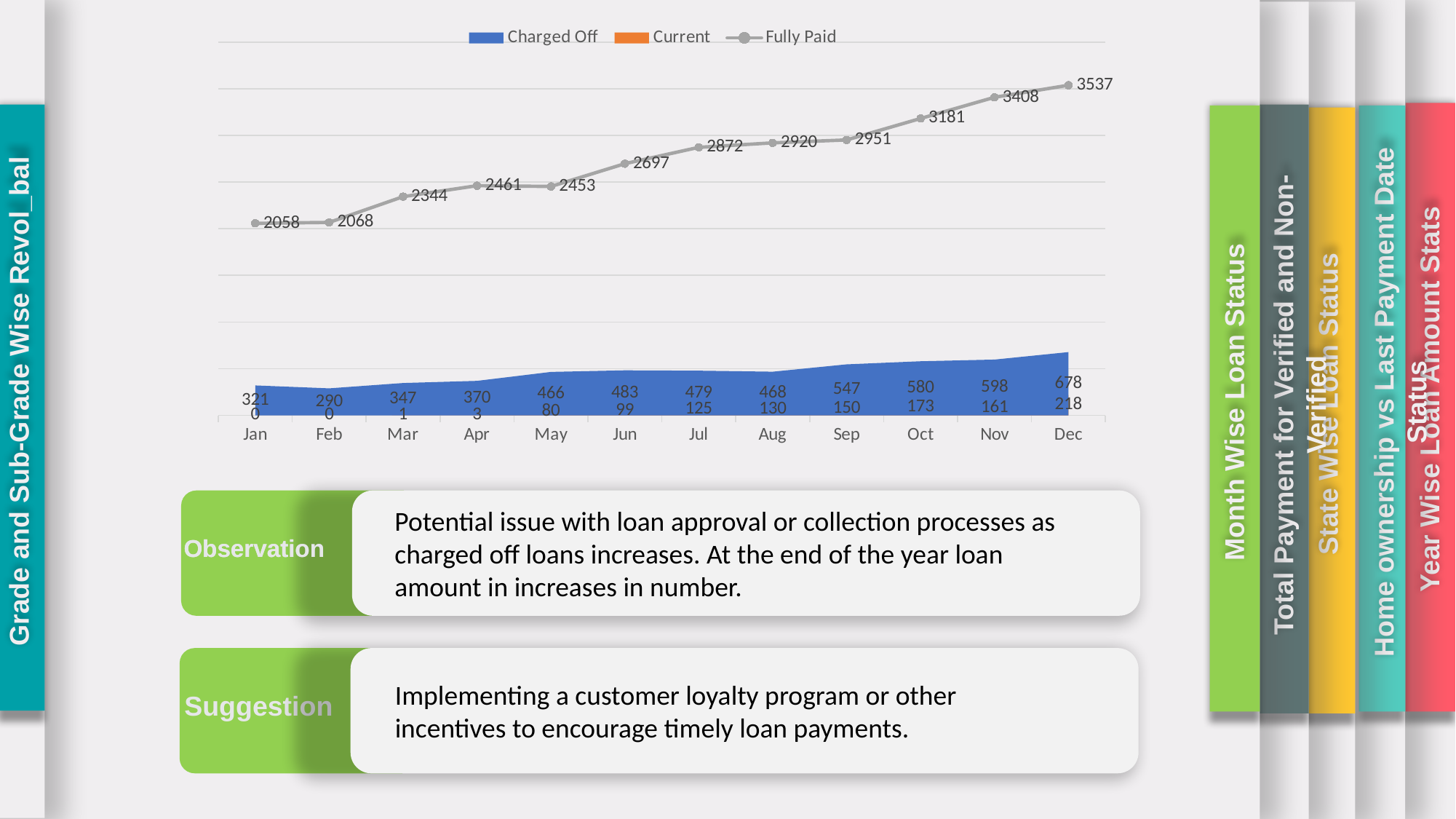

about

Month Wise Loan Status

about

Home ownership vs Last Payment Date Status

about

Year Wise Loan Amount Stats

### Chart

| Category | Charged Off | Current | Fully Paid |
|---|---|---|---|
| Jan | 321.0 | None | 2058.0 |
| Feb | 290.0 | None | 2068.0 |
| Mar | 347.0 | 1.0 | 2344.0 |
| Apr | 370.0 | 3.0 | 2461.0 |
| May | 466.0 | 80.0 | 2453.0 |
| Jun | 483.0 | 99.0 | 2697.0 |
| Jul | 479.0 | 125.0 | 2872.0 |
| Aug | 468.0 | 130.0 | 2920.0 |
| Sep | 547.0 | 150.0 | 2951.0 |
| Oct | 580.0 | 173.0 | 3181.0 |
| Nov | 598.0 | 161.0 | 3408.0 |
| Dec | 678.0 | 218.0 | 3537.0 |
about

Grade and Sub-Grade Wise Revol_bal

about

Total Payment for Verified and Non-Verified

about

State Wise Loan Status

Observation
Observation
Potential issue with loan approval or collection processes as charged off loans increases. At the end of the year loan amount in increases in number.

Suggestion
Implementing a customer loyalty program or other incentives to encourage timely loan payments.